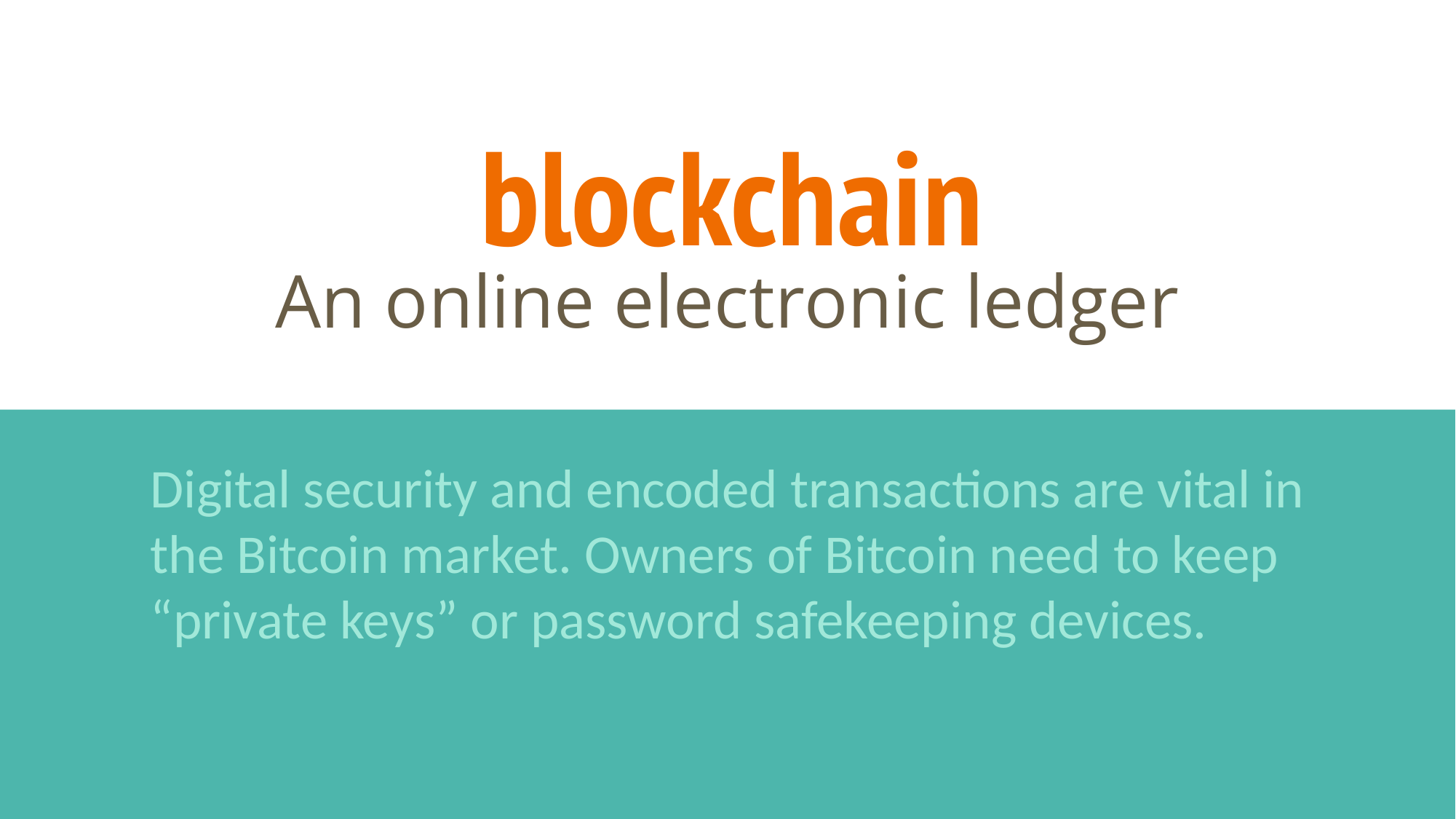

# blockchain
An online electronic ledger
Digital security and encoded transactions are vital in the Bitcoin market. Owners of Bitcoin need to keep “private keys” or password safekeeping devices.